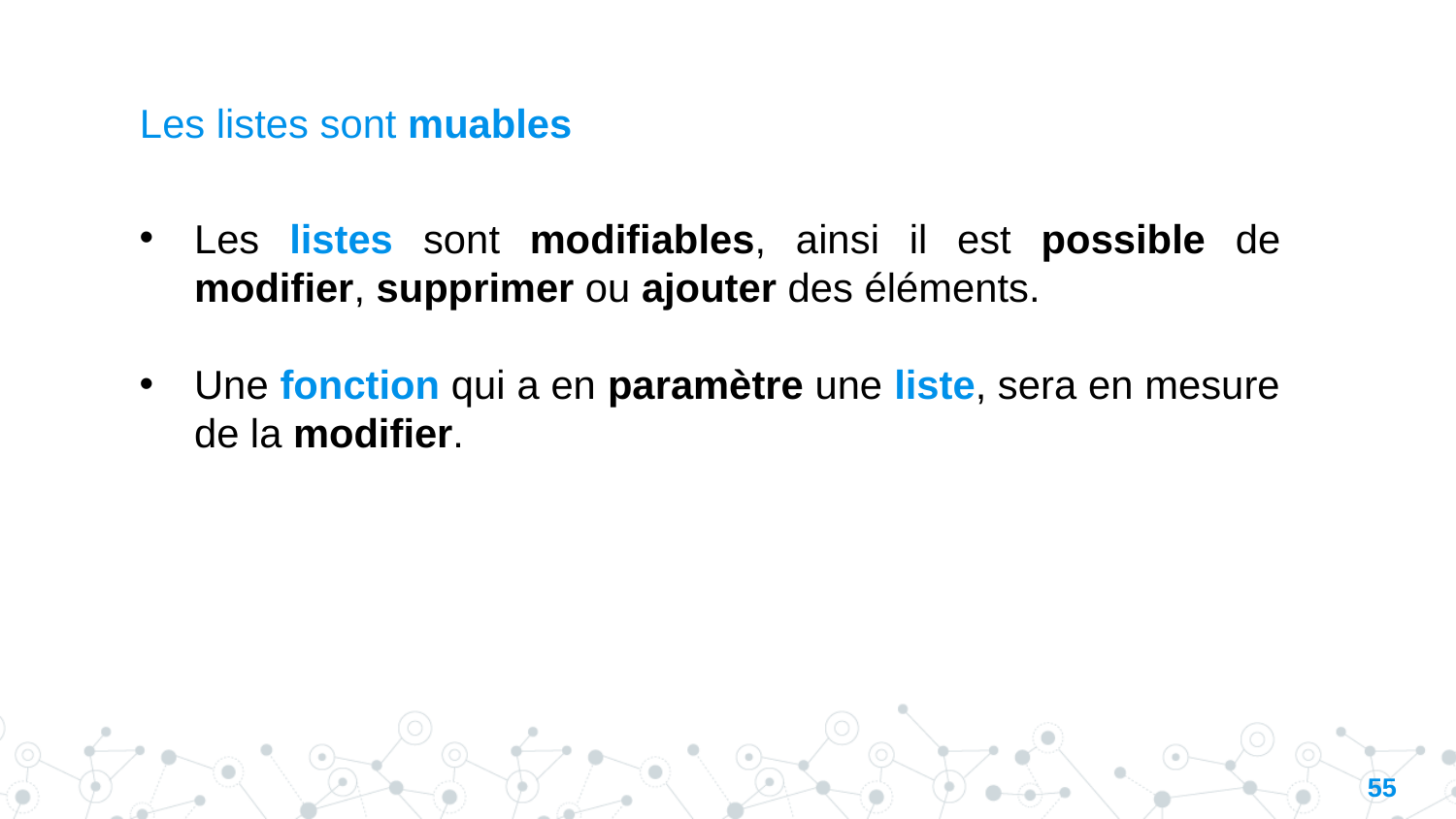

# Les listes sont muables
Les listes sont modifiables, ainsi il est possible de modifier, supprimer ou ajouter des éléments.

Une fonction qui a en paramètre une liste, sera en mesure de la modifier.
55